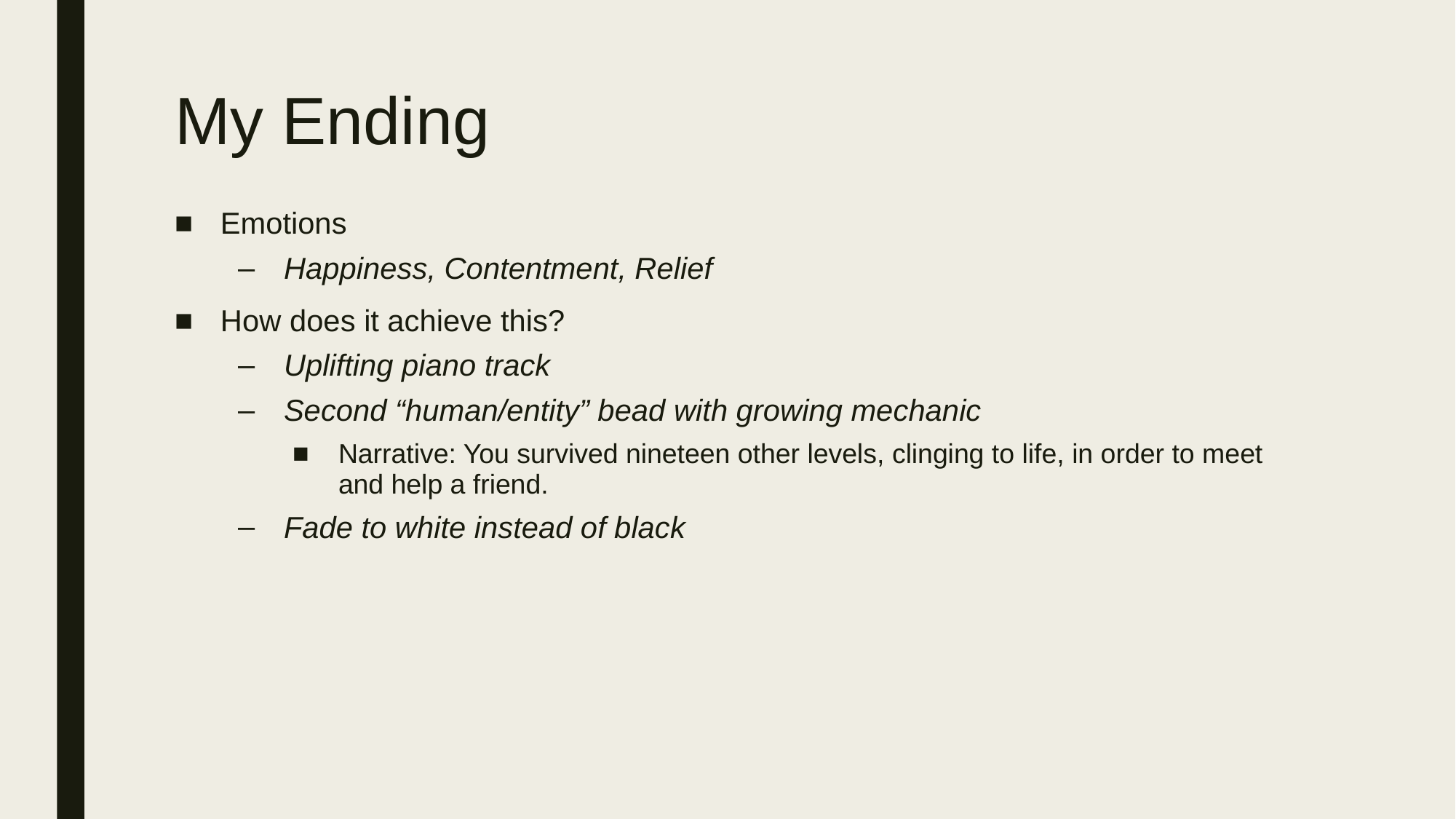

# My Ending
Emotions
Happiness, Contentment, Relief
How does it achieve this?
Uplifting piano track
Second “human/entity” bead with growing mechanic
Narrative: You survived nineteen other levels, clinging to life, in order to meet and help a friend.
Fade to white instead of black